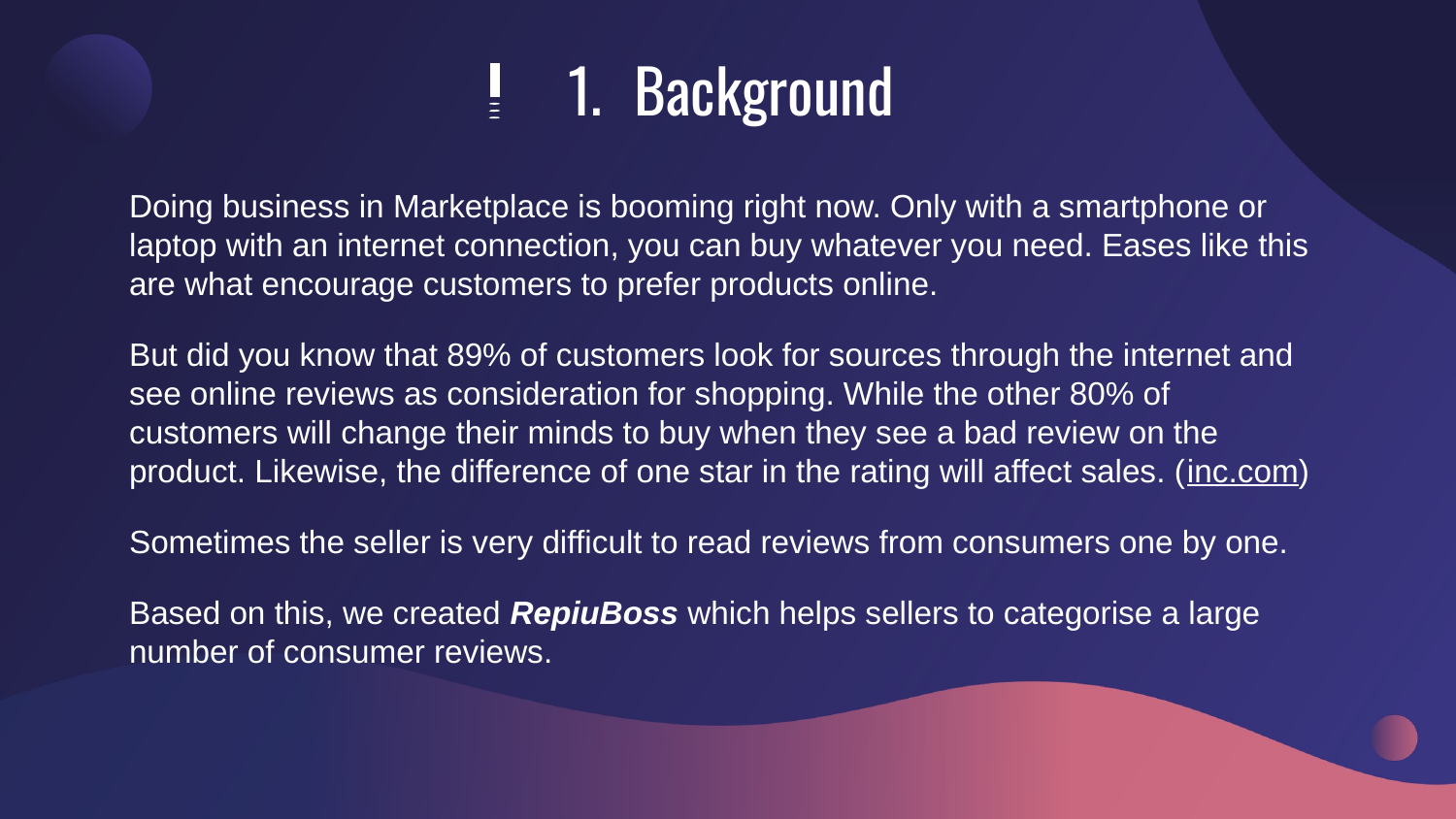

# Background

Doing business in Marketplace is booming right now. Only with a smartphone or laptop with an internet connection, you can buy whatever you need. Eases like this are what encourage customers to prefer products online.
But did you know that 89% of customers look for sources through the internet and see online reviews as consideration for shopping. While the other 80% of customers will change their minds to buy when they see a bad review on the product. Likewise, the difference of one star in the rating will affect sales. (inc.com)
Sometimes the seller is very difficult to read reviews from consumers one by one.
Based on this, we created RepiuBoss which helps sellers to categorise a large number of consumer reviews.